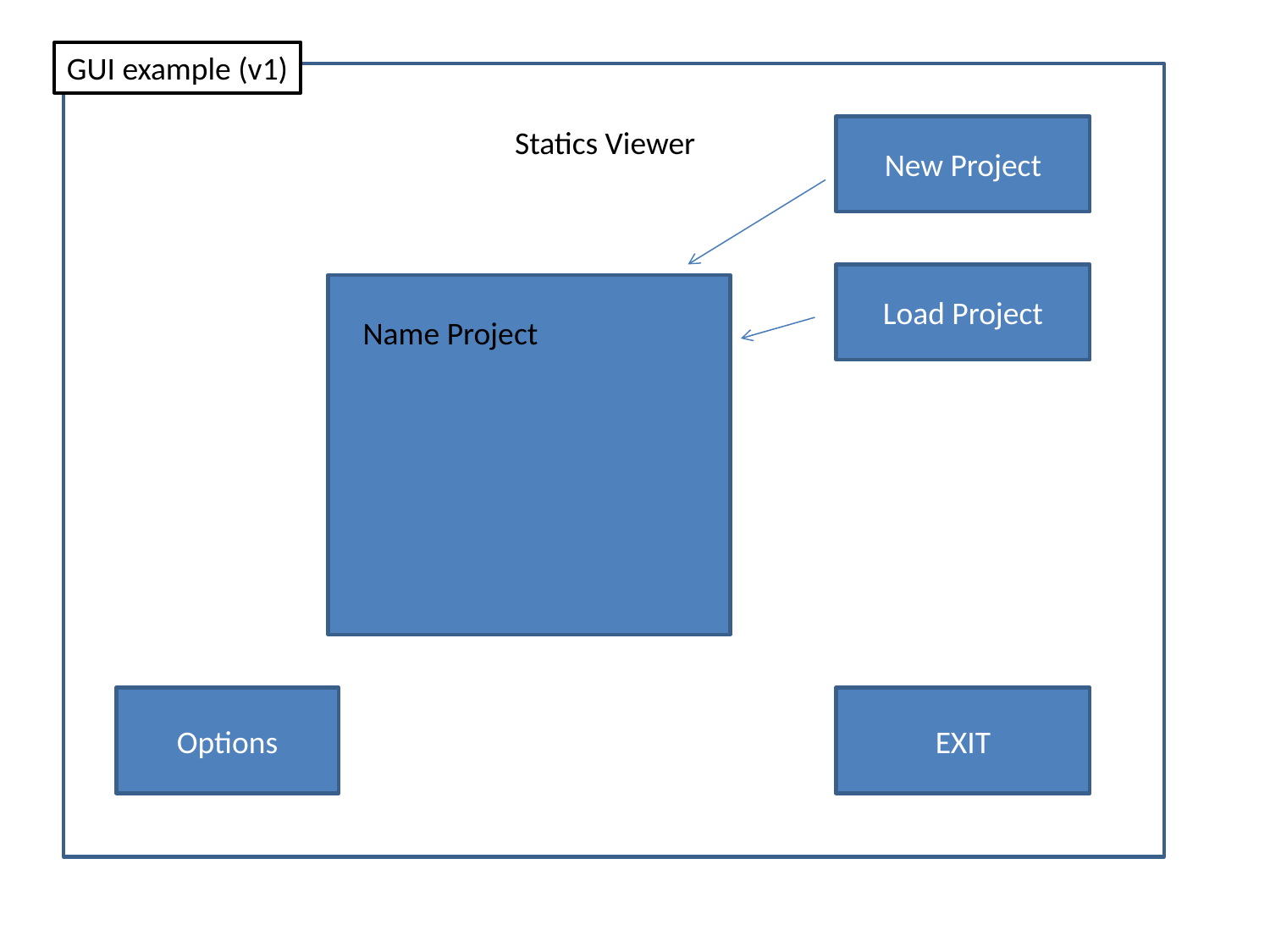

GUI example (v1)

Statics Viewer
New Project
Load Project

Name Project
Options
EXIT